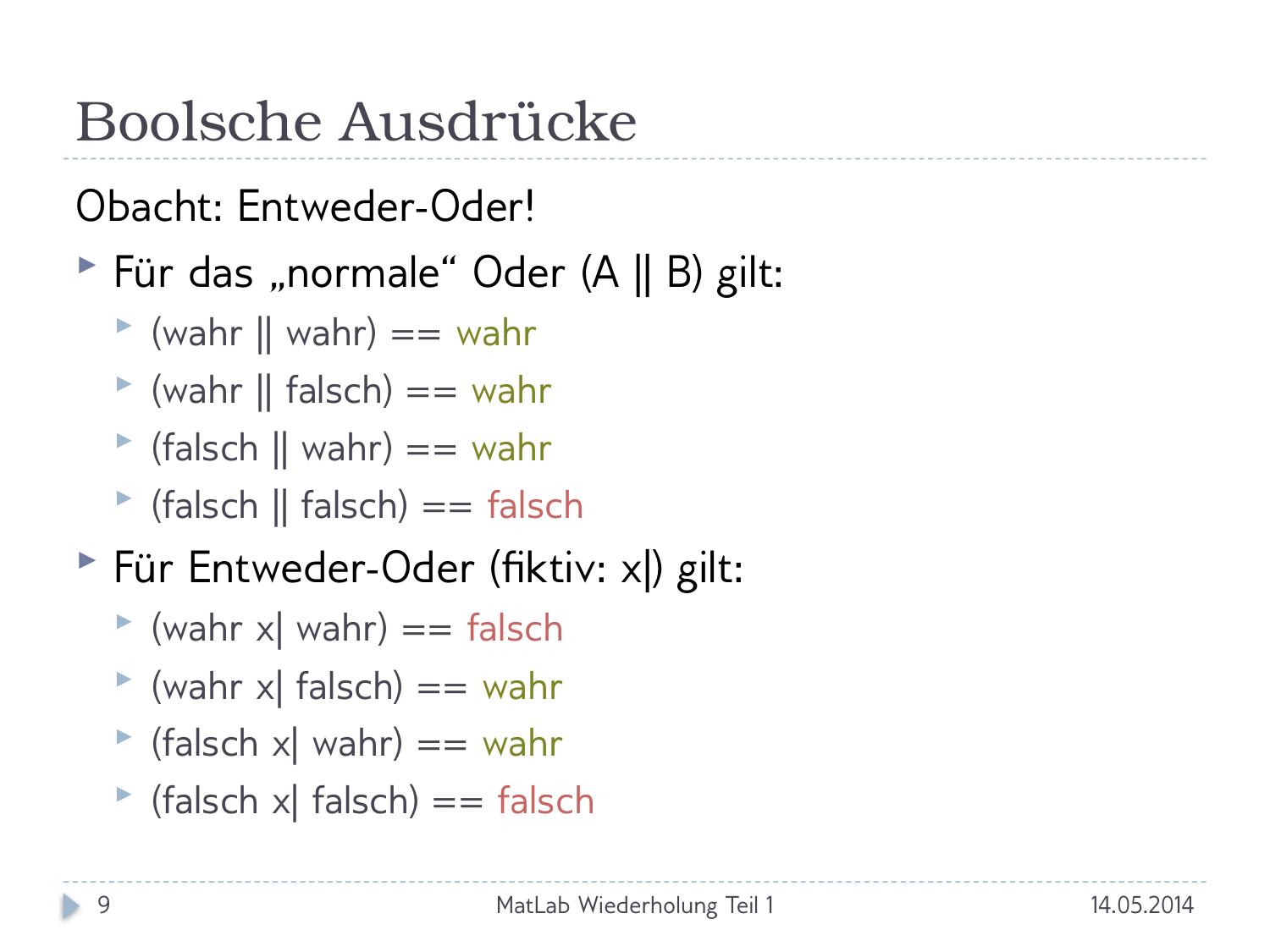

# Boolsche Ausdrücke
Obacht: Entweder-Oder!
Für das „normale“ Oder (A || B) gilt:
(wahr || wahr) == wahr
(wahr || falsch) == wahr
(falsch || wahr) == wahr
(falsch || falsch) == falsch
Für Entweder-Oder (fiktiv: x|) gilt:
(wahr x| wahr) == falsch
(wahr x| falsch) == wahr
(falsch x| wahr) == wahr
(falsch x| falsch) == falsch

9
MatLab Wiederholung Teil 1
14.05.2014